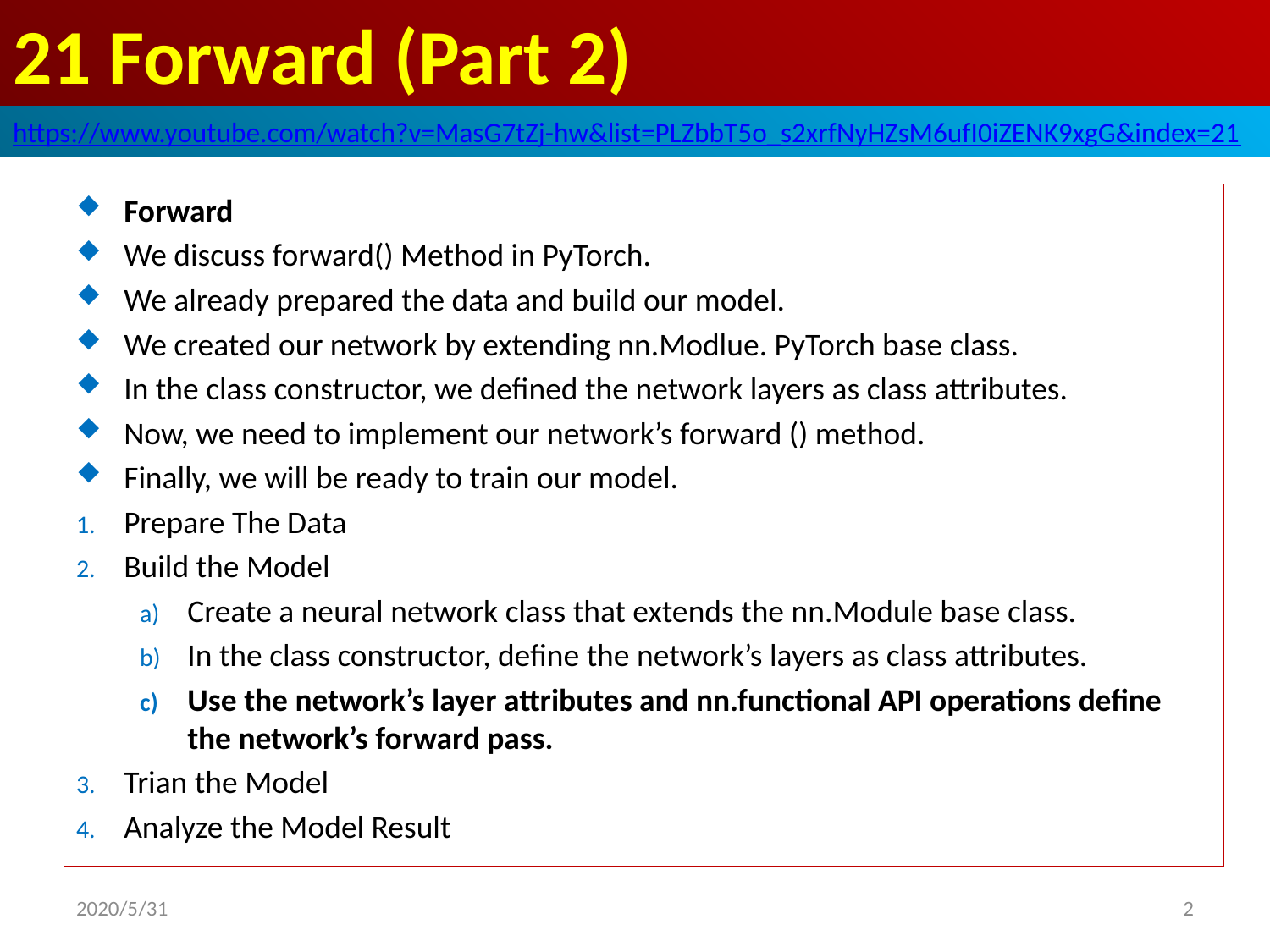

# 21 Forward (Part 2)
https://www.youtube.com/watch?v=MasG7tZj-hw&list=PLZbbT5o_s2xrfNyHZsM6ufI0iZENK9xgG&index=21
Forward
We discuss forward() Method in PyTorch.
We already prepared the data and build our model.
We created our network by extending nn.Modlue. PyTorch base class.
In the class constructor, we defined the network layers as class attributes.
Now, we need to implement our network’s forward () method.
Finally, we will be ready to train our model.
Prepare The Data
Build the Model
Create a neural network class that extends the nn.Module base class.
In the class constructor, define the network’s layers as class attributes.
Use the network’s layer attributes and nn.functional API operations define the network’s forward pass.
Trian the Model
Analyze the Model Result
2020/5/31
2